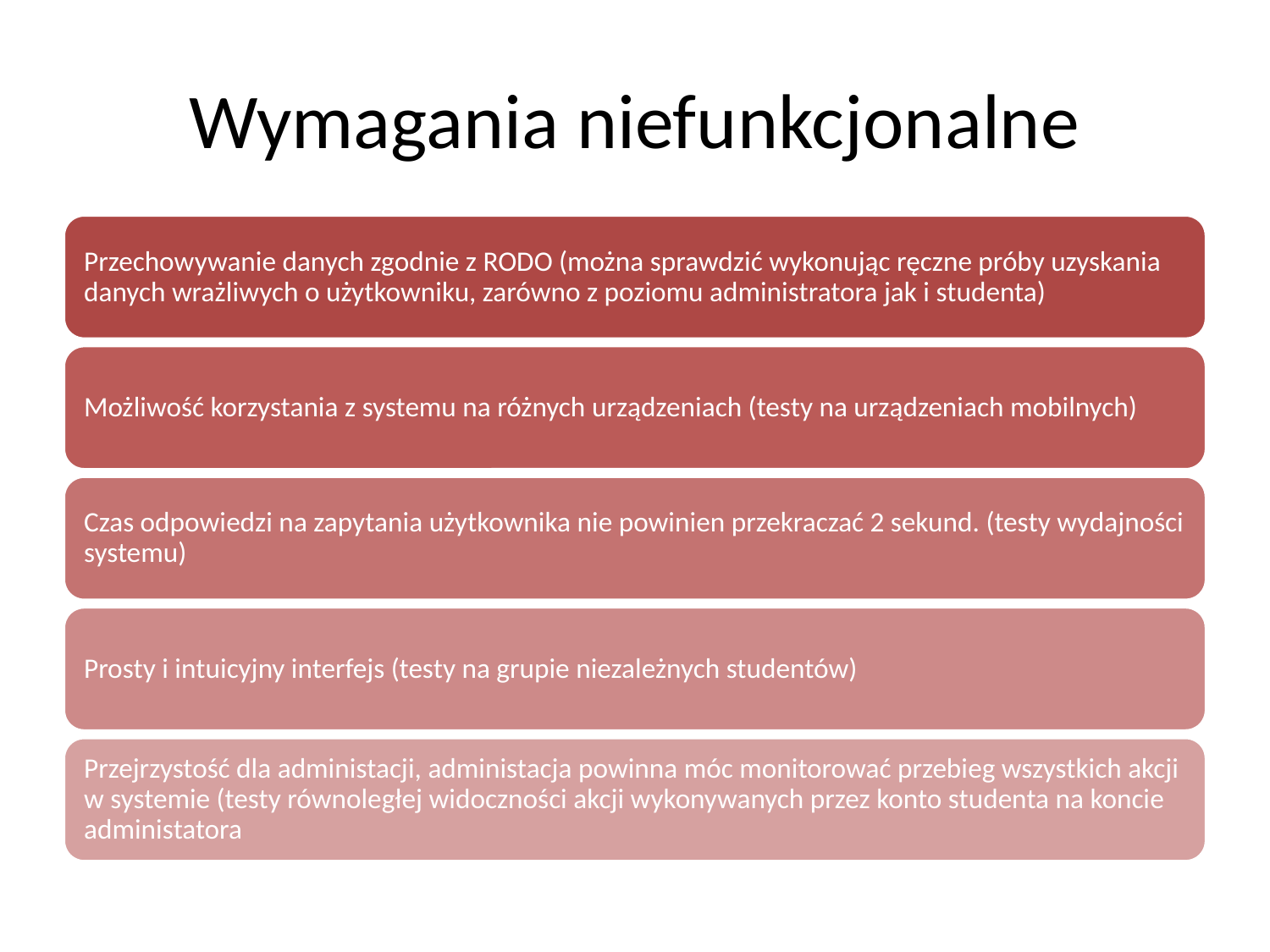

# Wymagania niefunkcjonalne
Przechowywanie danych zgodnie z RODO (można sprawdzić wykonując ręczne próby uzyskania danych wrażliwych o użytkowniku, zarówno z poziomu administratora jak i studenta)
Możliwość korzystania z systemu na różnych urządzeniach (testy na urządzeniach mobilnych)
Czas odpowiedzi na zapytania użytkownika nie powinien przekraczać 2 sekund. (testy wydajności systemu)
Prosty i intuicyjny interfejs (testy na grupie niezależnych studentów)
Przejrzystość dla administacji, administacja powinna móc monitorować przebieg wszystkich akcji w systemie (testy równoległej widoczności akcji wykonywanych przez konto studenta na koncie administatora